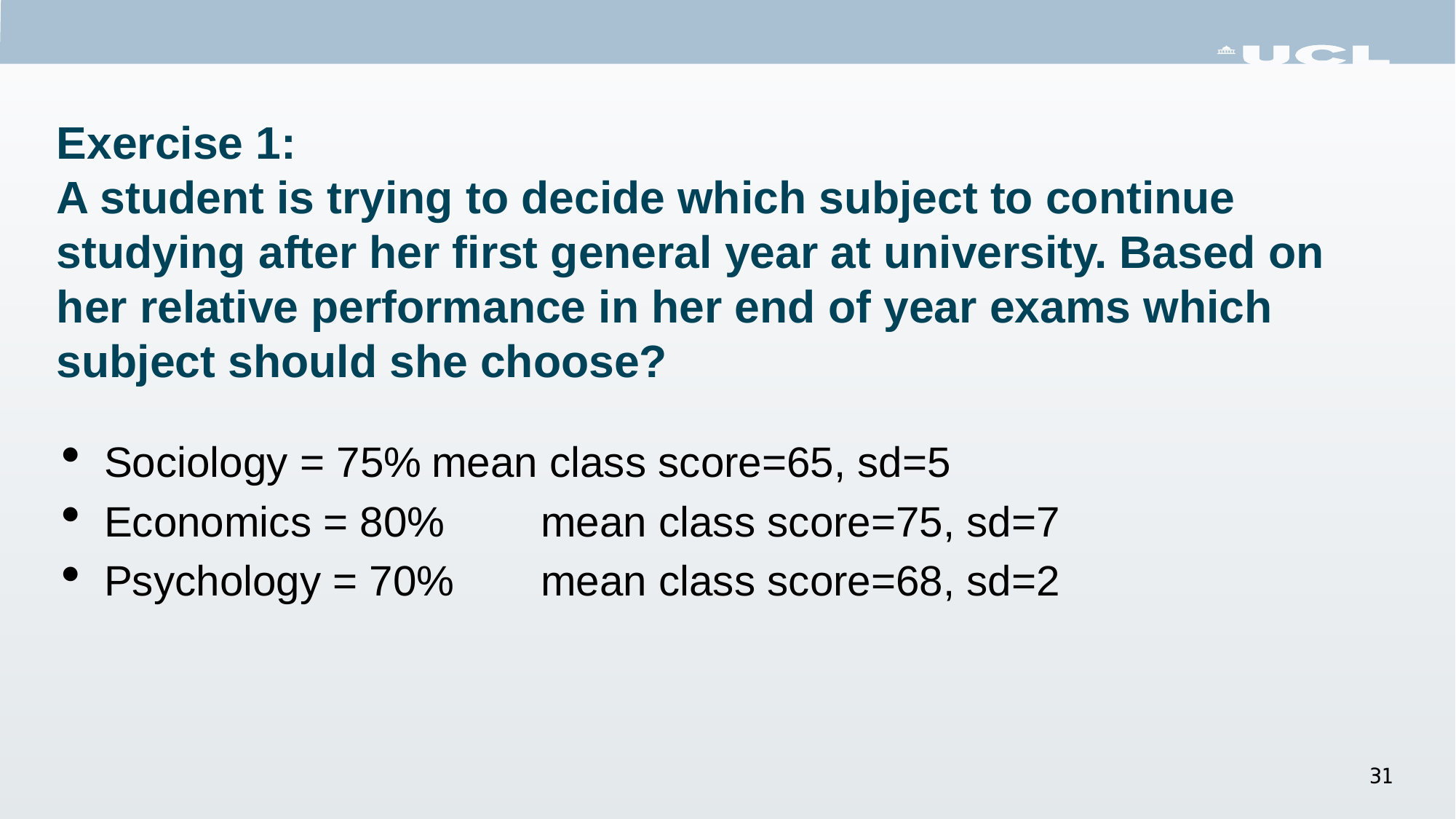

Exercise 1:
A student is trying to decide which subject to continue studying after her first general year at university. Based on her relative performance in her end of year exams which subject should she choose?
Sociology = 75%	mean class score=65, sd=5
Economics = 80%	mean class score=75, sd=7
Psychology = 70%	mean class score=68, sd=2
31